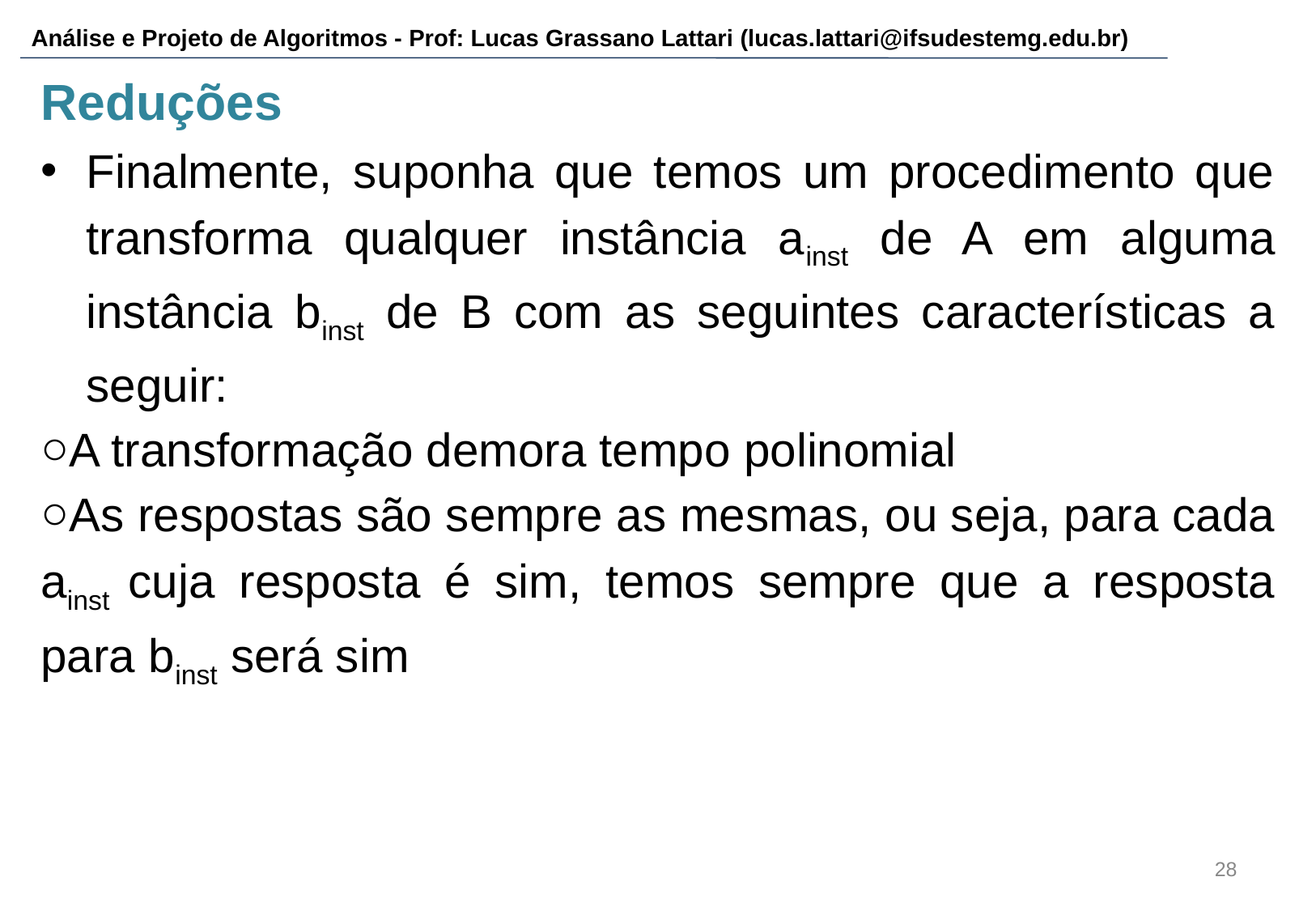

# Reduções
Finalmente, suponha que temos um procedimento que transforma qualquer instância ainst de A em alguma instância binst de B com as seguintes características a seguir:
A transformação demora tempo polinomial
As respostas são sempre as mesmas, ou seja, para cada ainst cuja resposta é sim, temos sempre que a resposta para binst será sim
28